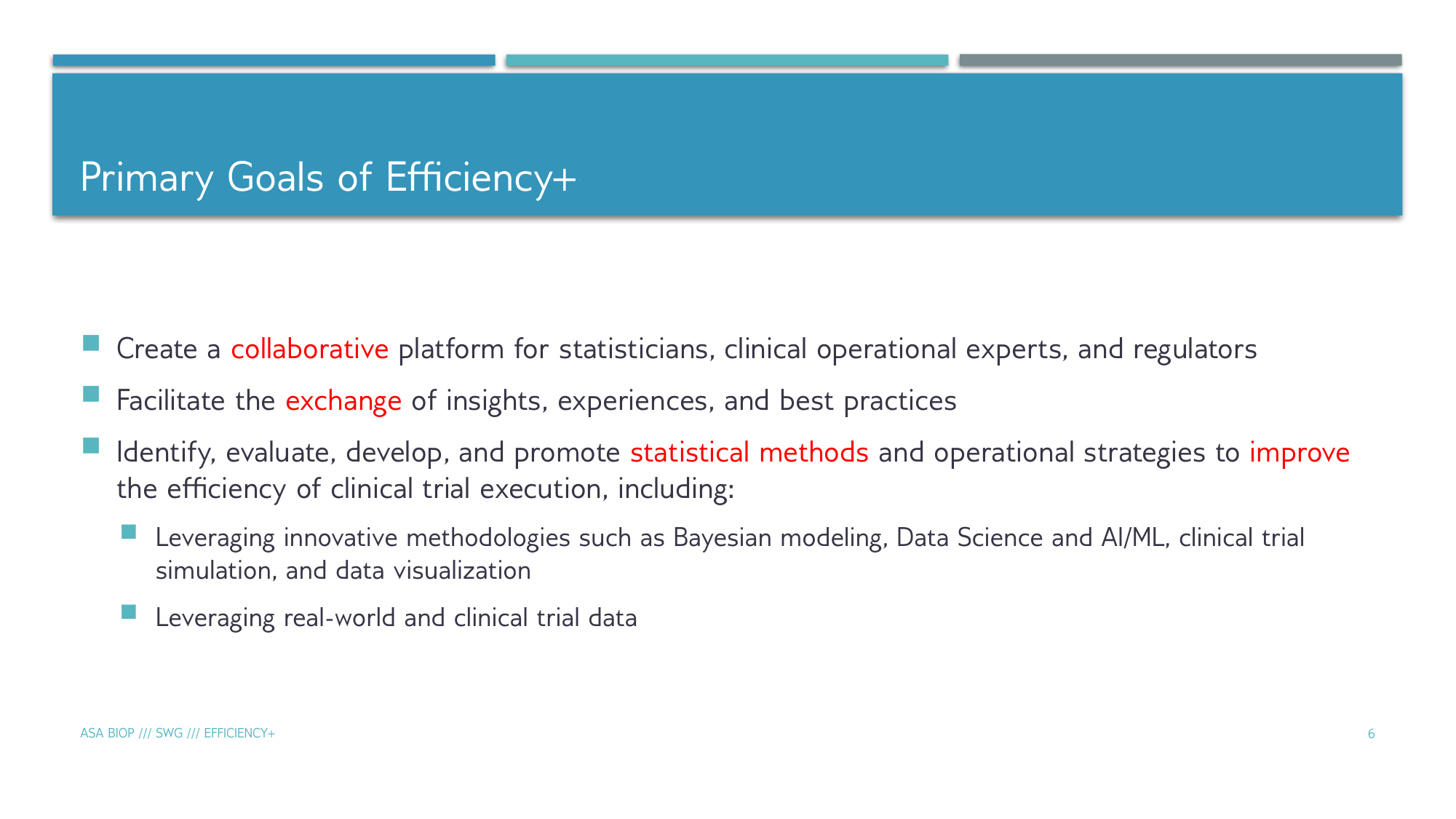

# Primary Goals of Efficiency+
Create a collaborative platform for statisticians, clinical operational experts, and regulators
Facilitate the exchange of insights, experiences, and best practices
Identify, evaluate, develop, and promote statistical methods and operational strategies to improve the efficiency of clinical trial execution, including:
Leveraging innovative methodologies such as Bayesian modeling, Data Science and AI/ML, clinical trial simulation, and data visualization
Leveraging real-world and clinical trial data
ASA BIOP /// SWG /// EFFICIENCY+
6